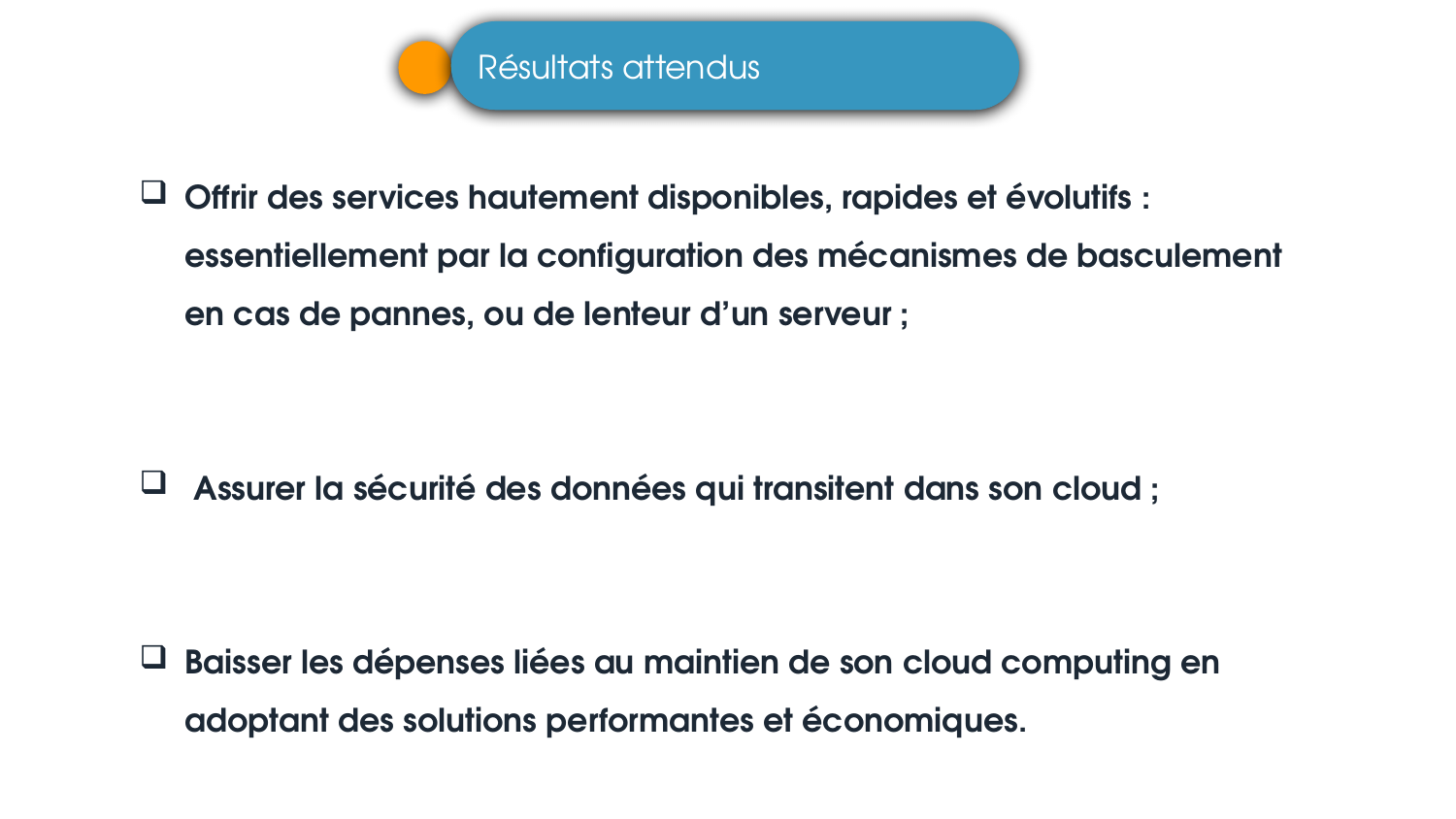

Résultats attendus

Offrir des services hautement disponibles, rapides et évolutifs : essentiellement par la configuration des mécanismes de basculement en cas de pannes, ou de lenteur d’un serveur ;

 Assurer la sécurité des données qui transitent dans son cloud ;

Baisser les dépenses liées au maintien de son cloud computing en adoptant des solutions performantes et économiques.